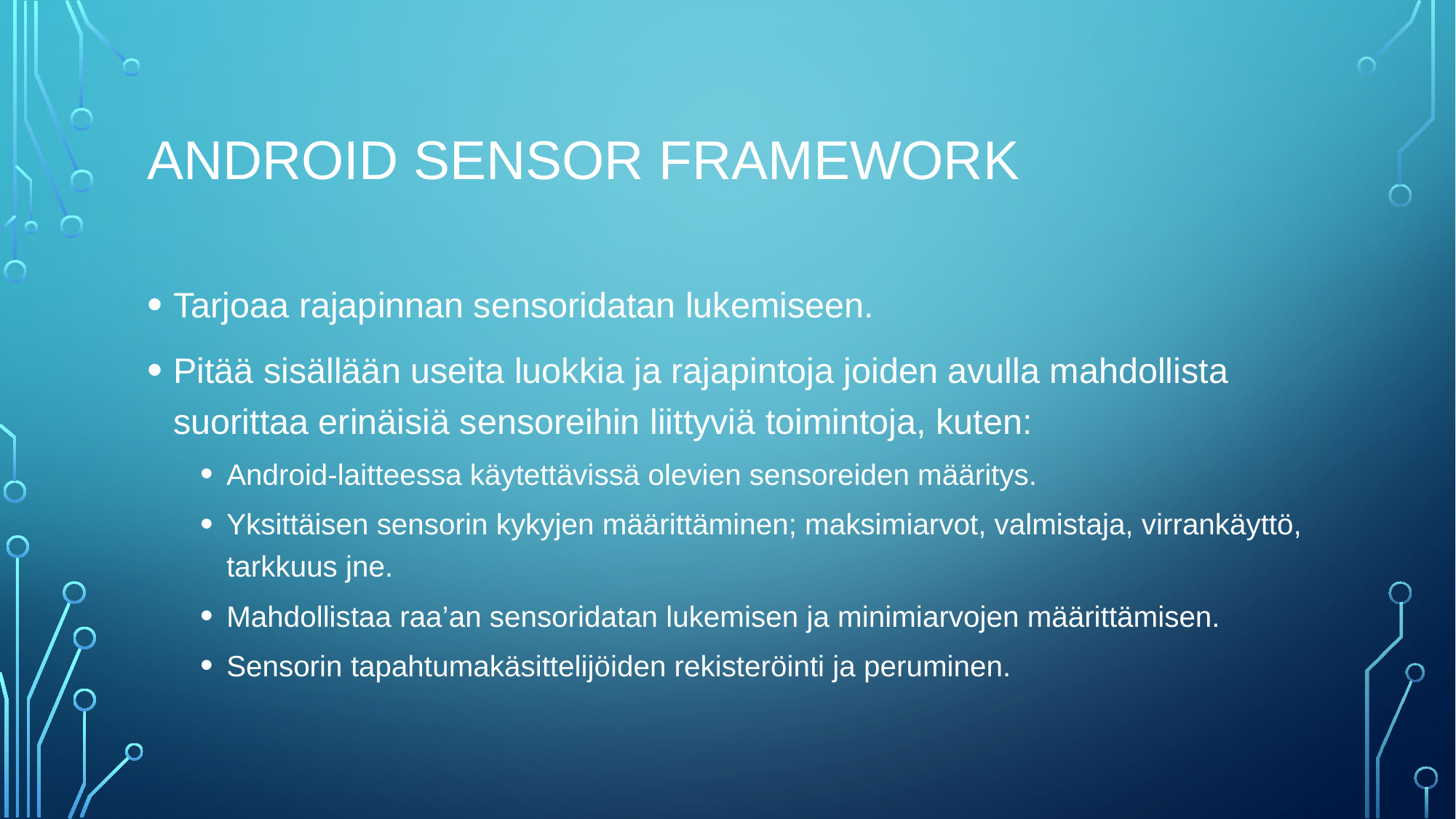

# Android sensor framework
Tarjoaa rajapinnan sensoridatan lukemiseen.
Pitää sisällään useita luokkia ja rajapintoja joiden avulla mahdollista suorittaa erinäisiä sensoreihin liittyviä toimintoja, kuten:
Android-laitteessa käytettävissä olevien sensoreiden määritys.
Yksittäisen sensorin kykyjen määrittäminen; maksimiarvot, valmistaja, virrankäyttö, tarkkuus jne.
Mahdollistaa raa’an sensoridatan lukemisen ja minimiarvojen määrittämisen.
Sensorin tapahtumakäsittelijöiden rekisteröinti ja peruminen.